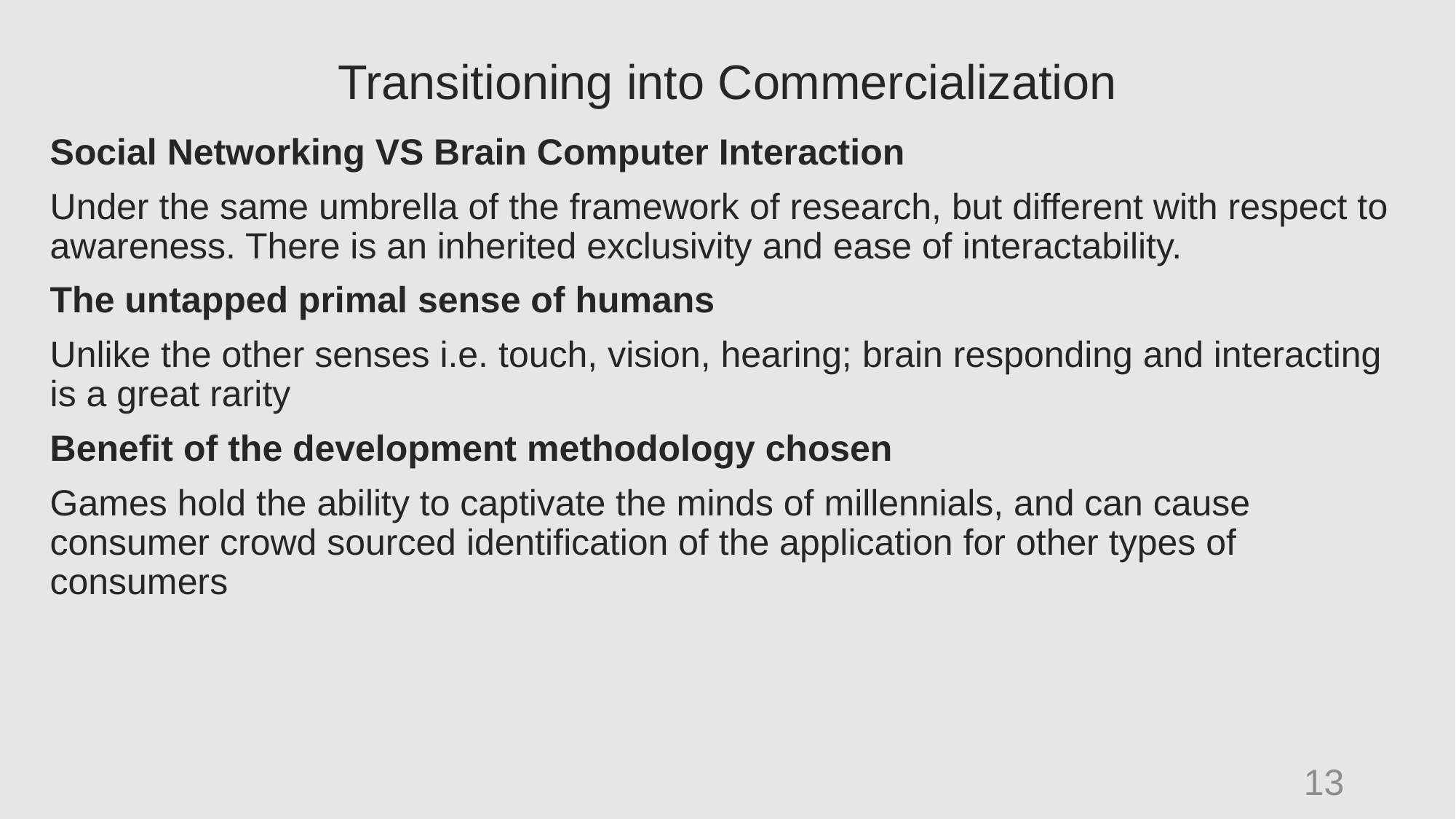

# Transitioning into Commercialization
Social Networking VS Brain Computer Interaction
Under the same umbrella of the framework of research, but different with respect to awareness. There is an inherited exclusivity and ease of interactability.
The untapped primal sense of humans
Unlike the other senses i.e. touch, vision, hearing; brain responding and interacting is a great rarity
Benefit of the development methodology chosen
Games hold the ability to captivate the minds of millennials, and can cause consumer crowd sourced identification of the application for other types of consumers

13